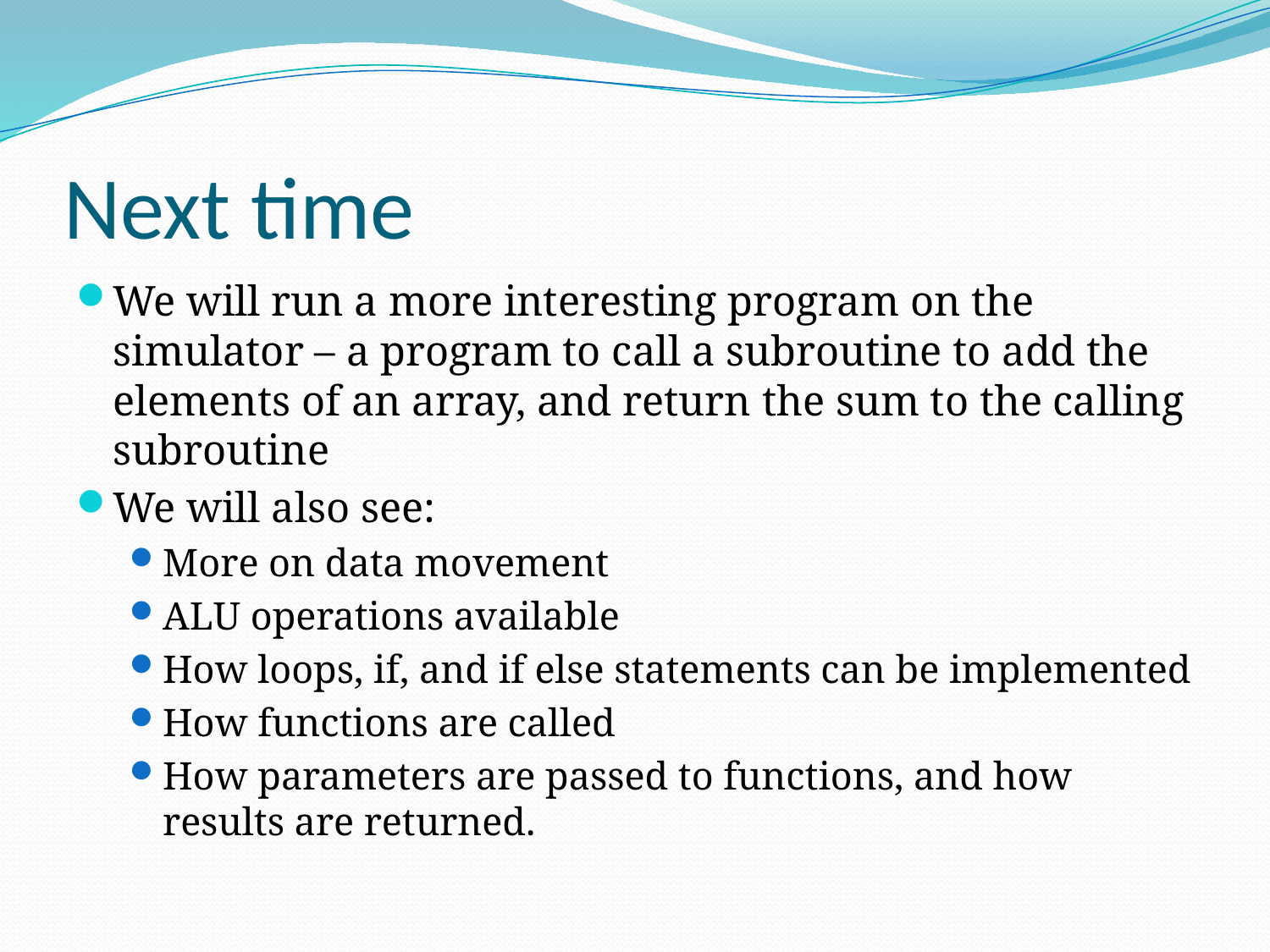

# Next time
We will run a more interesting program on the simulator – a program to call a subroutine to add the elements of an array, and return the sum to the calling subroutine
We will also see:
More on data movement
ALU operations available
How loops, if, and if else statements can be implemented
How functions are called
How parameters are passed to functions, and how results are returned.